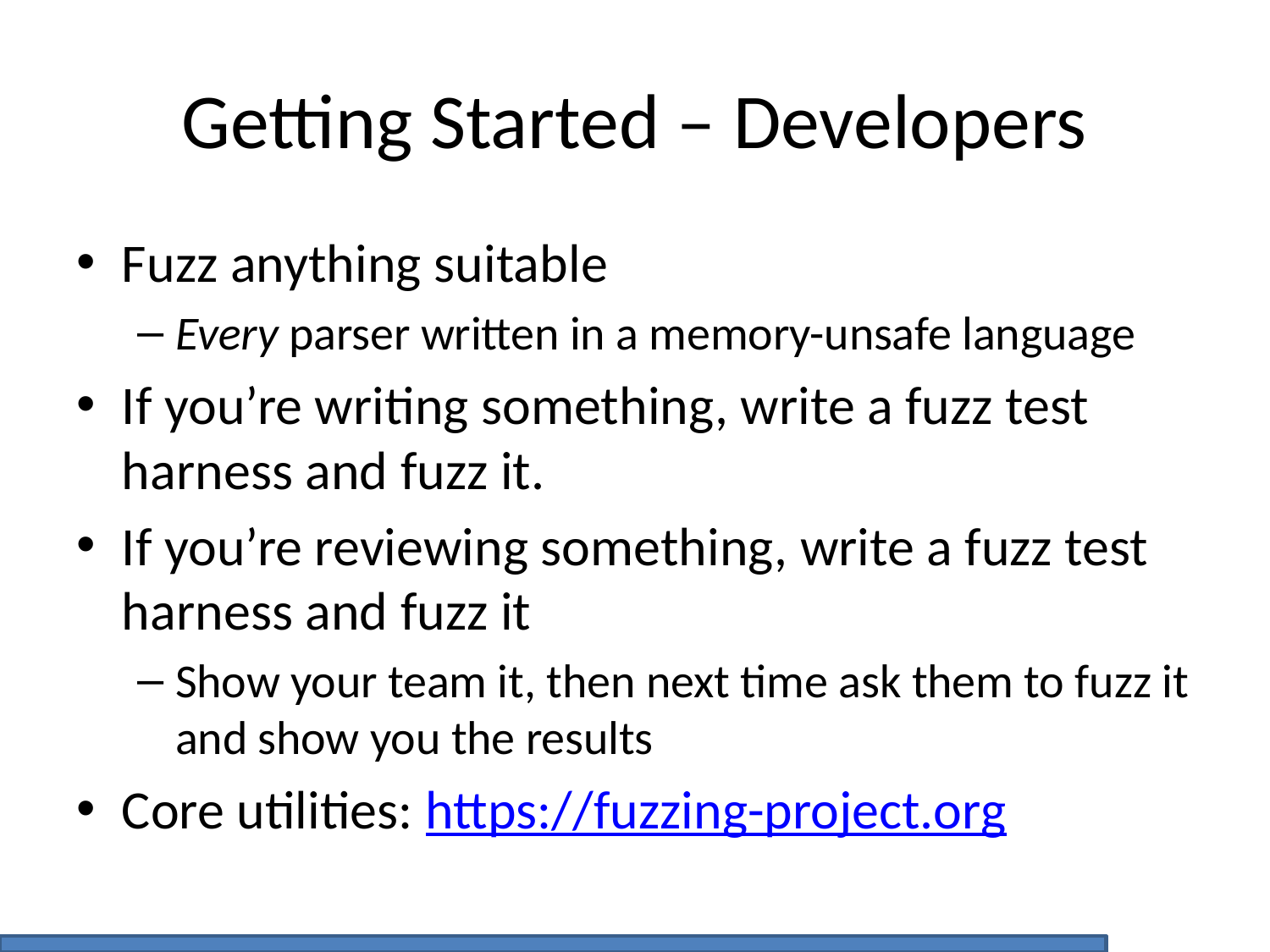

# Getting Started – Developers
Fuzz anything suitable
Every parser written in a memory-unsafe language
If you’re writing something, write a fuzz test harness and fuzz it.
If you’re reviewing something, write a fuzz test harness and fuzz it
Show your team it, then next time ask them to fuzz it and show you the results
Core utilities: https://fuzzing-project.org